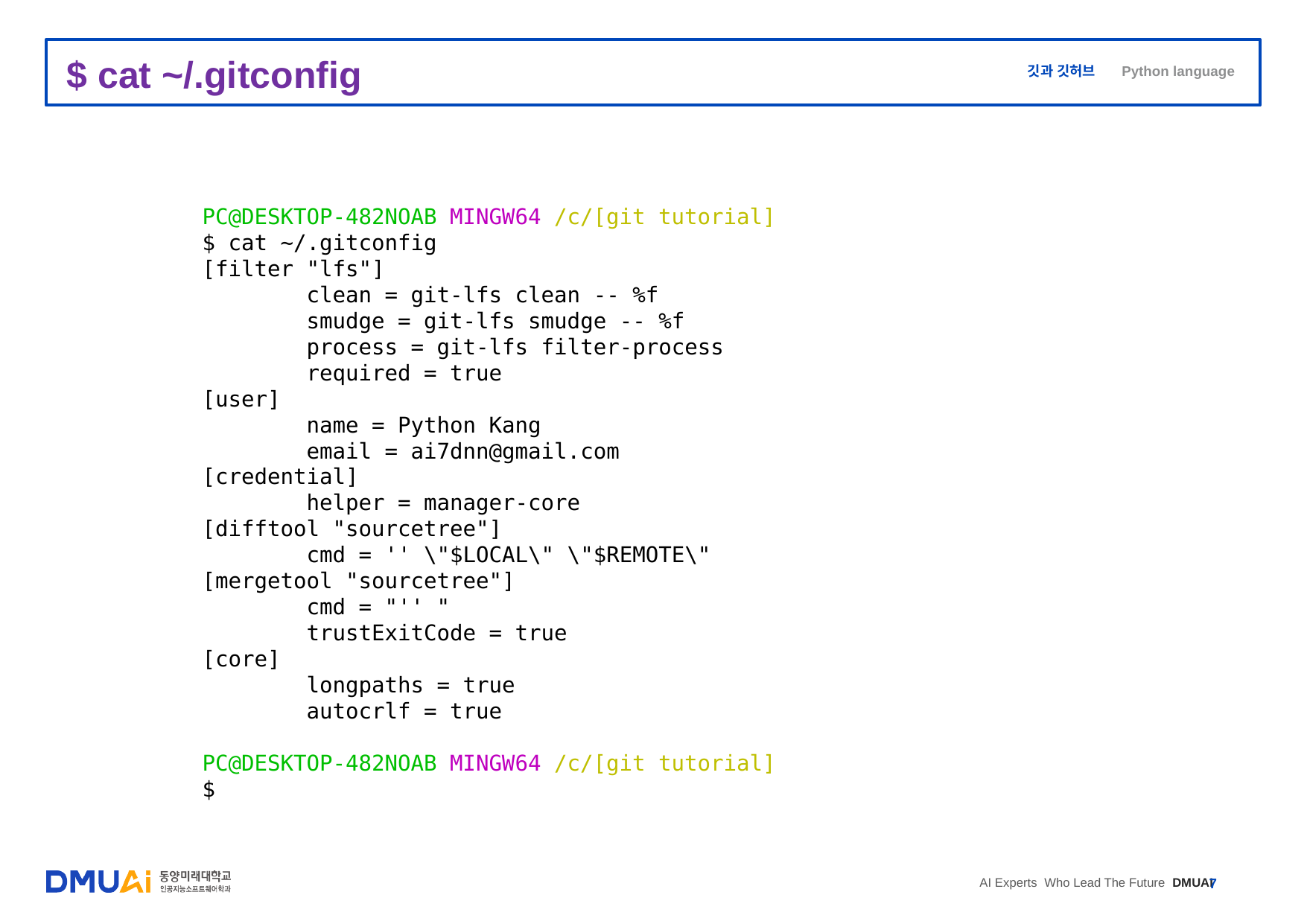

# $ cat ~/.gitconfig

PC@DESKTOP-482NOAB MINGW64 /c/[git tutorial]
$ cat ~/.gitconfig
[filter "lfs"]
        clean = git-lfs clean -- %f
        smudge = git-lfs smudge -- %f
        process = git-lfs filter-process
        required = true
[user]
        name = Python Kang
        email = ai7dnn@gmail.com
[credential]
        helper = manager-core
[difftool "sourcetree"]
        cmd = '' \"$LOCAL\" \"$REMOTE\"
[mergetool "sourcetree"]
        cmd = "'' "
        trustExitCode = true
[core]
        longpaths = true
        autocrlf = true

PC@DESKTOP-482NOAB MINGW64 /c/[git tutorial]
$